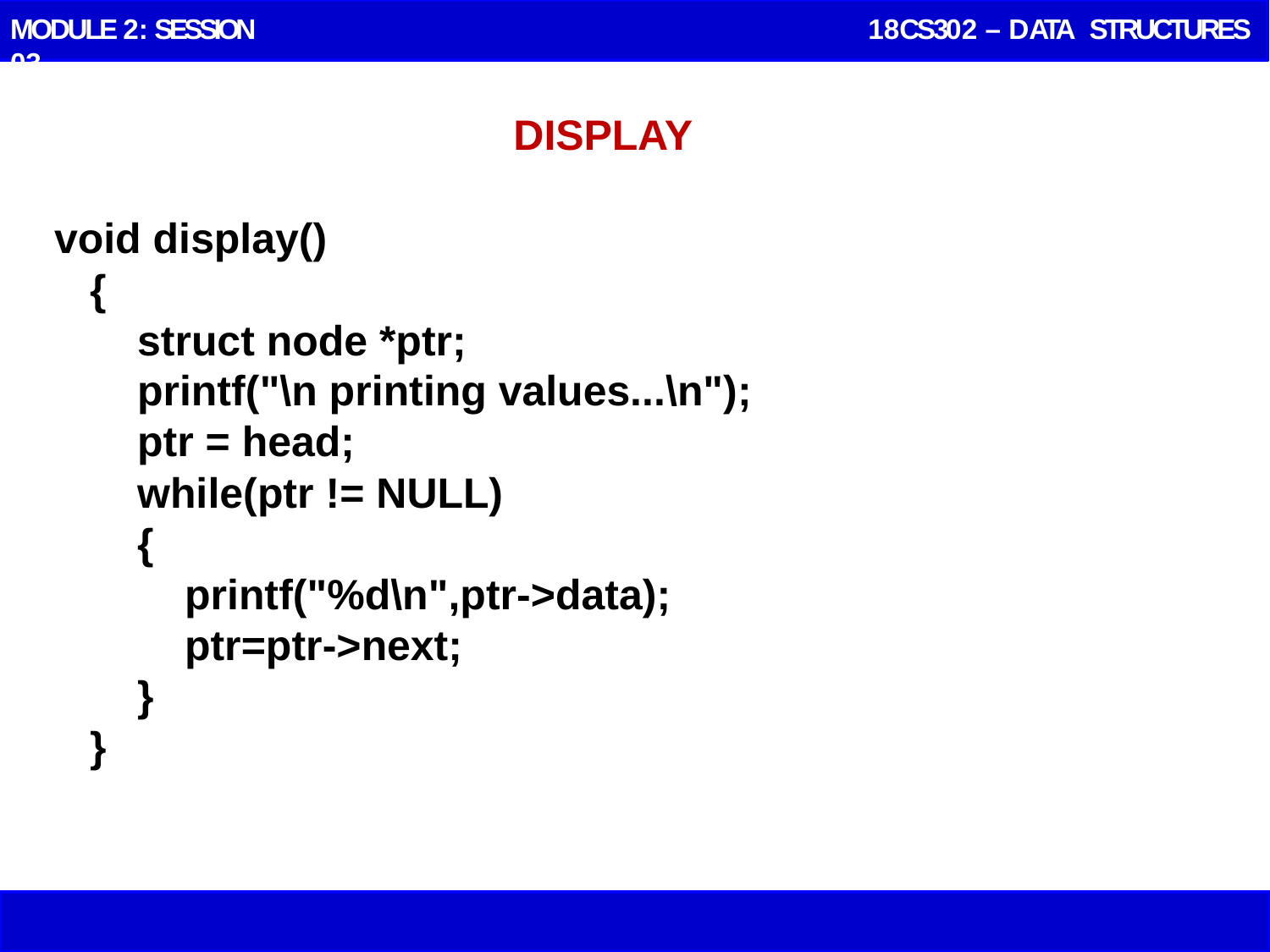

MODULE 2: SESSION 03
                                        18CS302 – DATA    STRUCTURES
# DISPLAY
 void display()
    {
        struct node *ptr;
        printf("\n printing values...\n");
        ptr = head;
        while(ptr != NULL)
        {
            printf("%d\n",ptr->data);
            ptr=ptr->next;
        }
    }